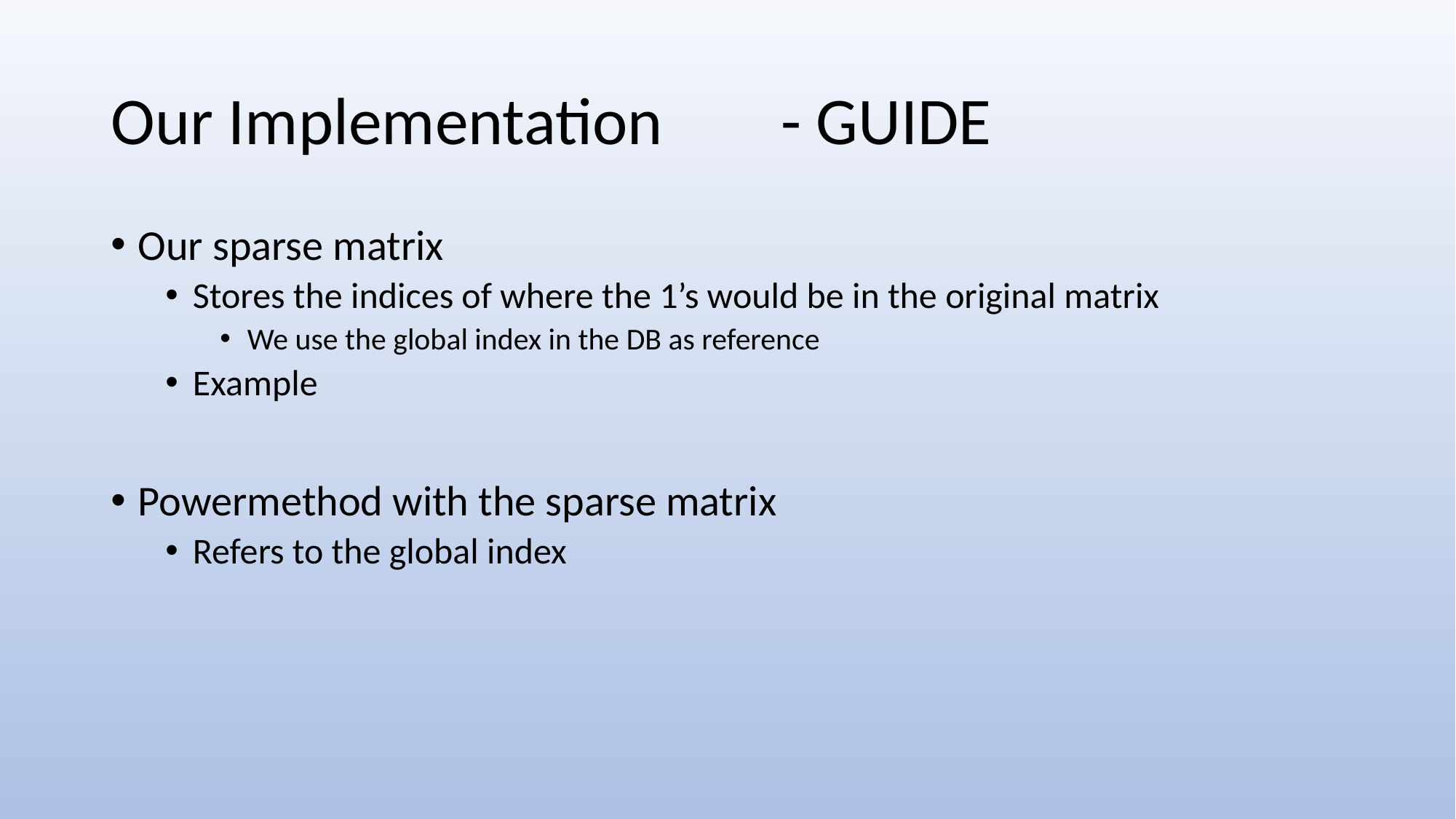

# Our Implementation	 - GUIDE
Our sparse matrix
Stores the indices of where the 1’s would be in the original matrix
We use the global index in the DB as reference
Example

Powermethod with the sparse matrix
Refers to the global index